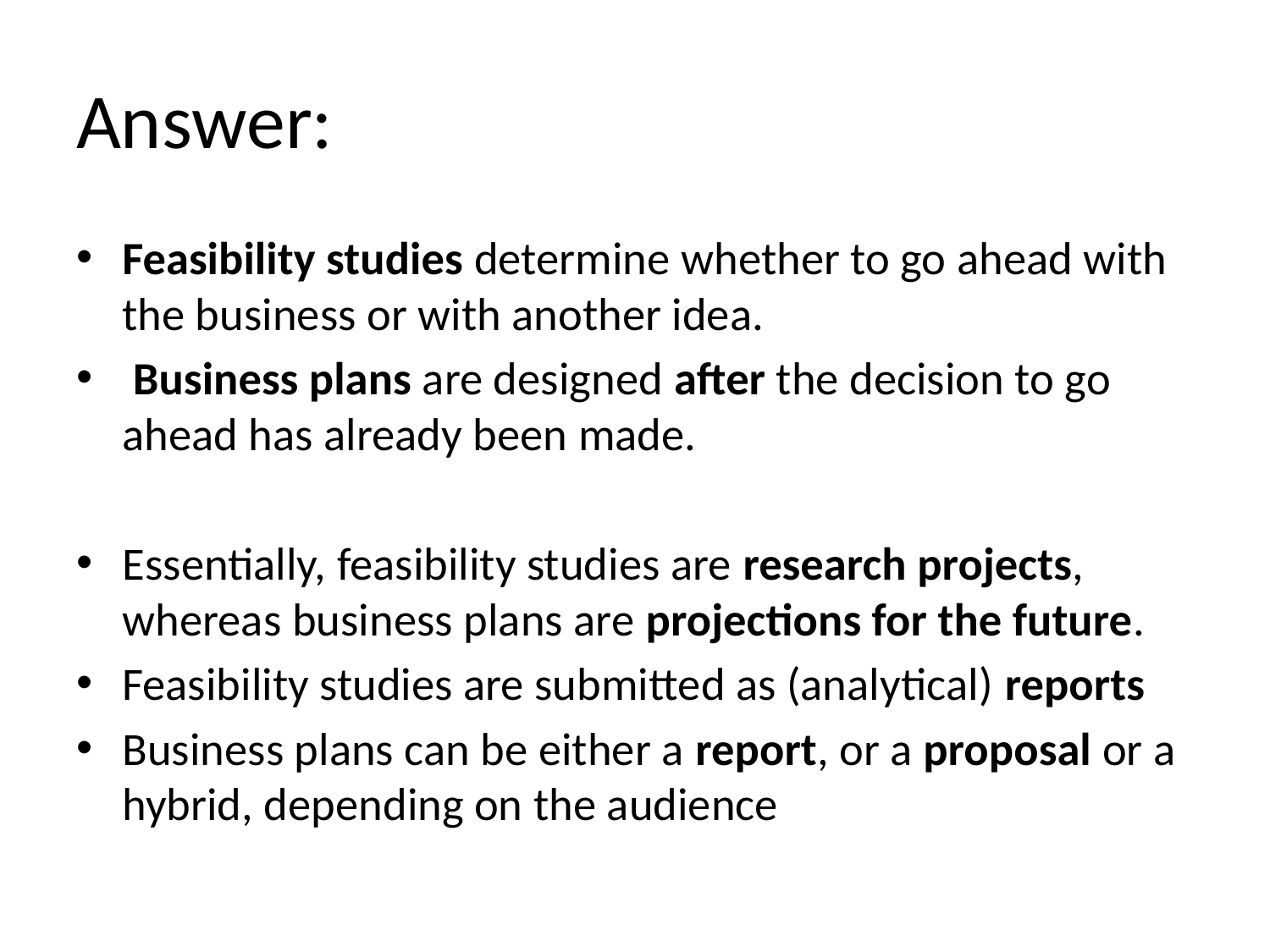

# Answer:
Feasibility studies determine whether to go ahead with the business or with another idea.
 Business plans are designed after the decision to go ahead has already been made.

Essentially, feasibility studies are research projects, whereas business plans are projections for the future.
Feasibility studies are submitted as (analytical) reports
Business plans can be either a report, or a proposal or a hybrid, depending on the audience